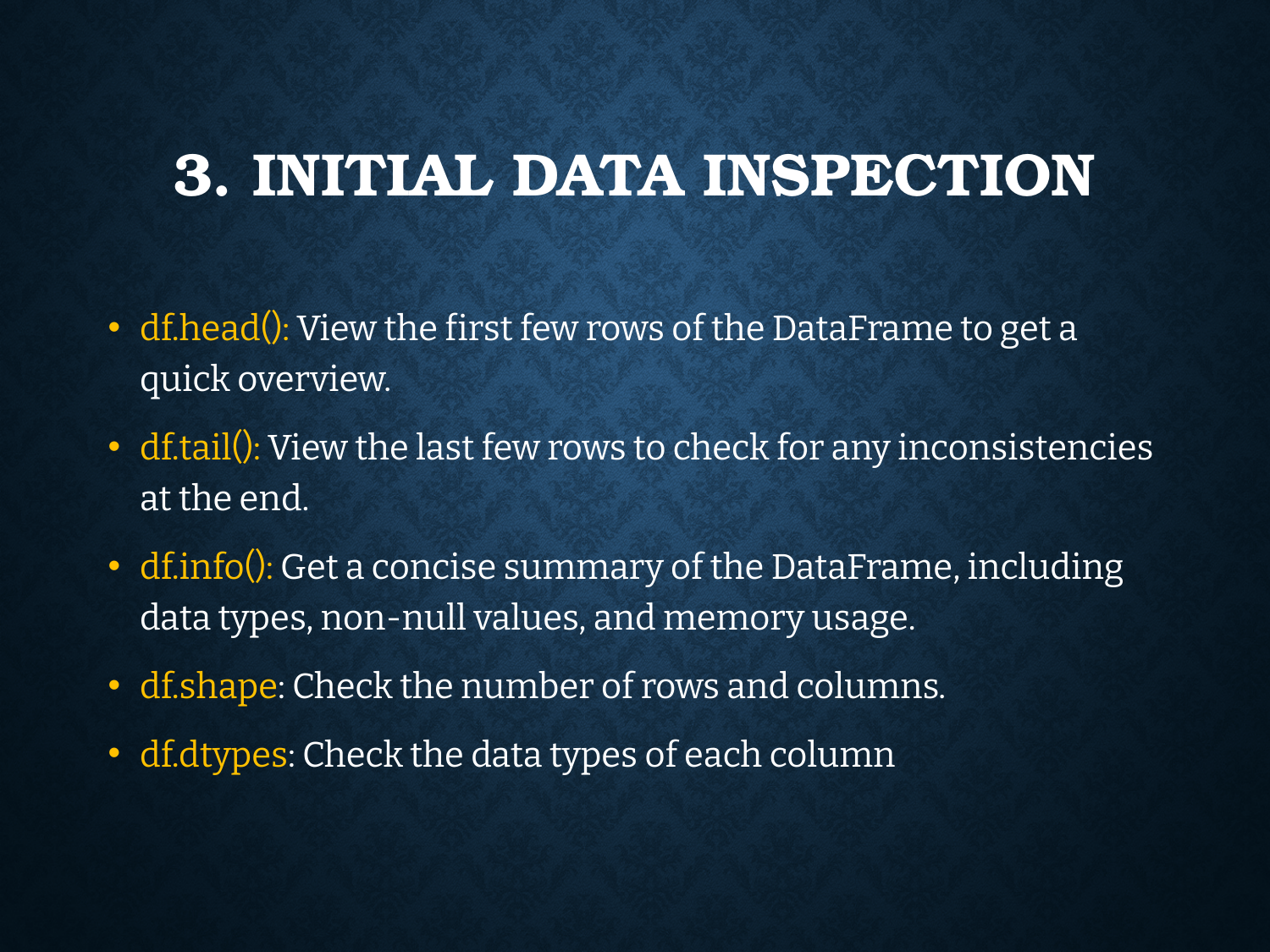

# 3. Initial Data Inspection
df.head(): View the first few rows of the DataFrame to get a quick overview.
df.tail(): View the last few rows to check for any inconsistencies at the end.
df.info(): Get a concise summary of the DataFrame, including data types, non-null values, and memory usage.
df.shape: Check the number of rows and columns.
df.dtypes: Check the data types of each column